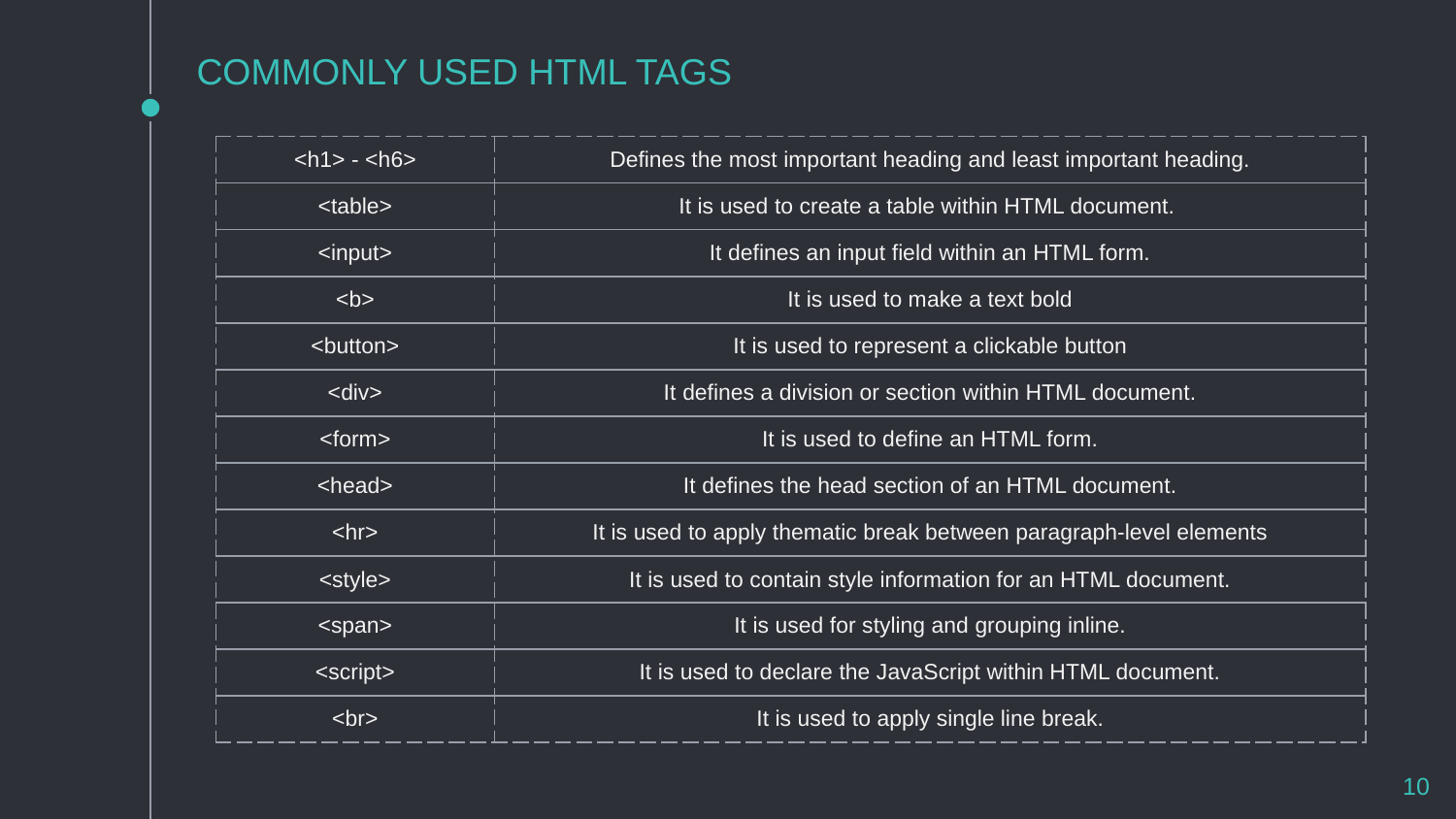

# COMMONLY USED HTML TAGS
| <h1> - <h6> | Defines the most important heading and least important heading. |
| --- | --- |
| <table> | It is used to create a table within HTML document. |
| <input> | It defines an input field within an HTML form. |
| <b> | It is used to make a text bold |
| <button> | It is used to represent a clickable button |
| <div> | It defines a division or section within HTML document. |
| <form> | It is used to define an HTML form. |
| <head> | It defines the head section of an HTML document. |
| <hr> | It is used to apply thematic break between paragraph-level elements |
| <style> | It is used to contain style information for an HTML document. |
| <span> | It is used for styling and grouping inline. |
| <script> | It is used to declare the JavaScript within HTML document. |
| <br> | It is used to apply single line break. |
10